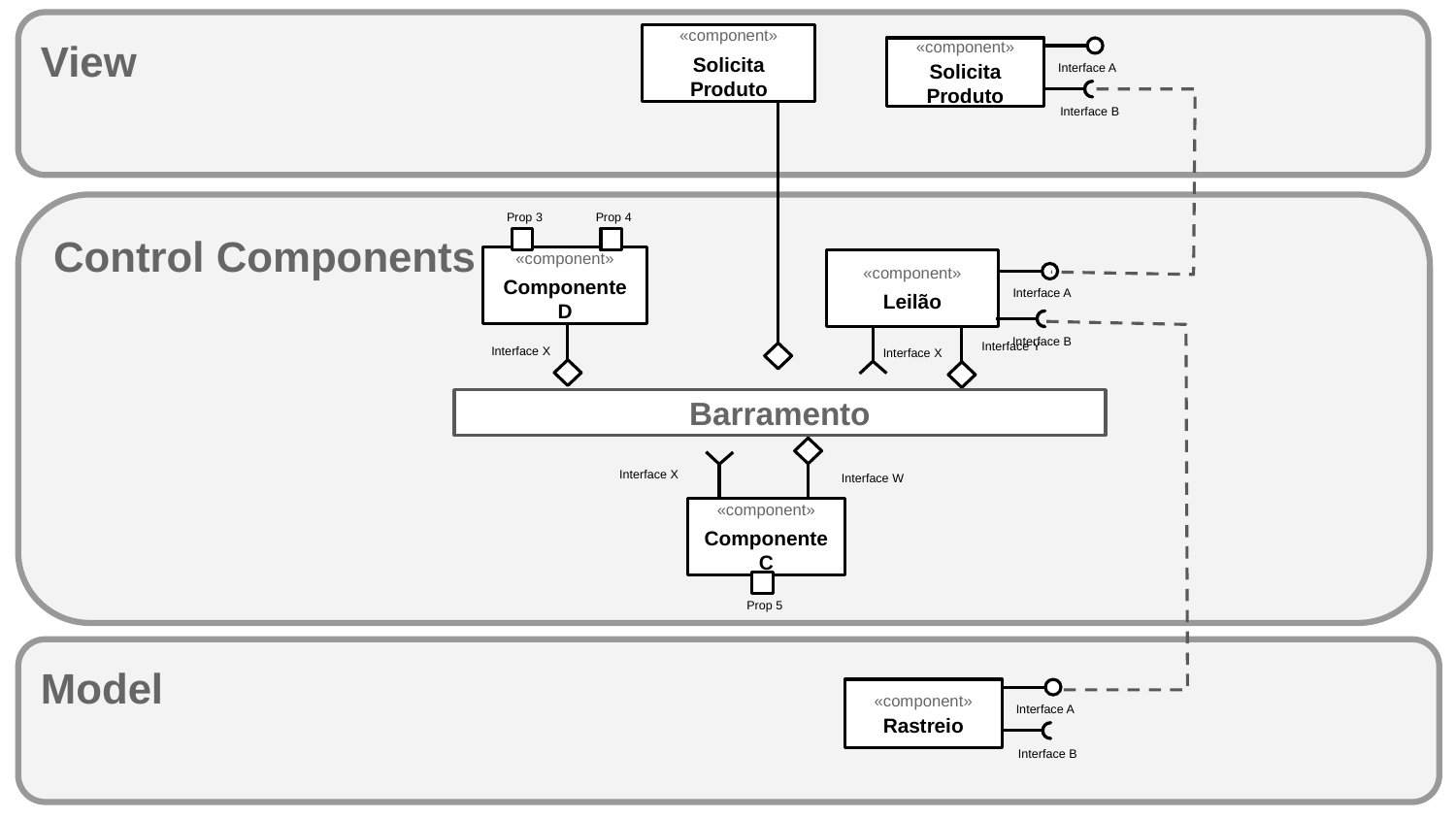

View
«component»

Solicita
Produto
«component»

Solicita
Produto

Interface A

Interface B
Control Components
Prop 3
Prop 4

«component»

Componente D
«component»

Leilão

Interface A

Interface B
Interface Y
Interface X
Interface X

Barramento

Interface X
Interface W
«component»

Componente C

Prop 5
Model
«component»

Rastreio

Interface A

Interface B